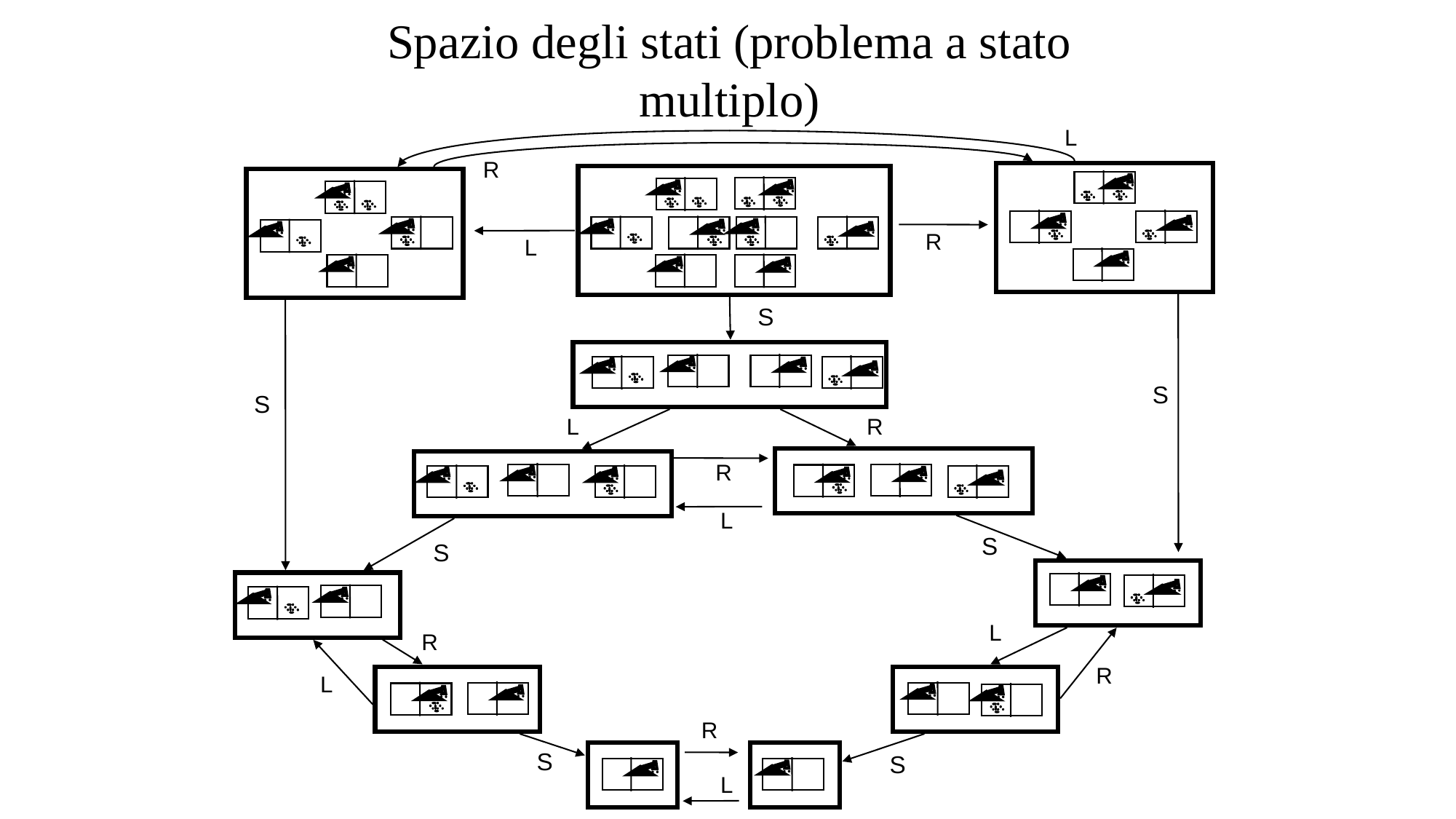

# Spazio degli stati (problema a stato multiplo)
L

R

R

L

S

S
S

L
R

R

L

S
S

L
R

R

L

R

S
S

L